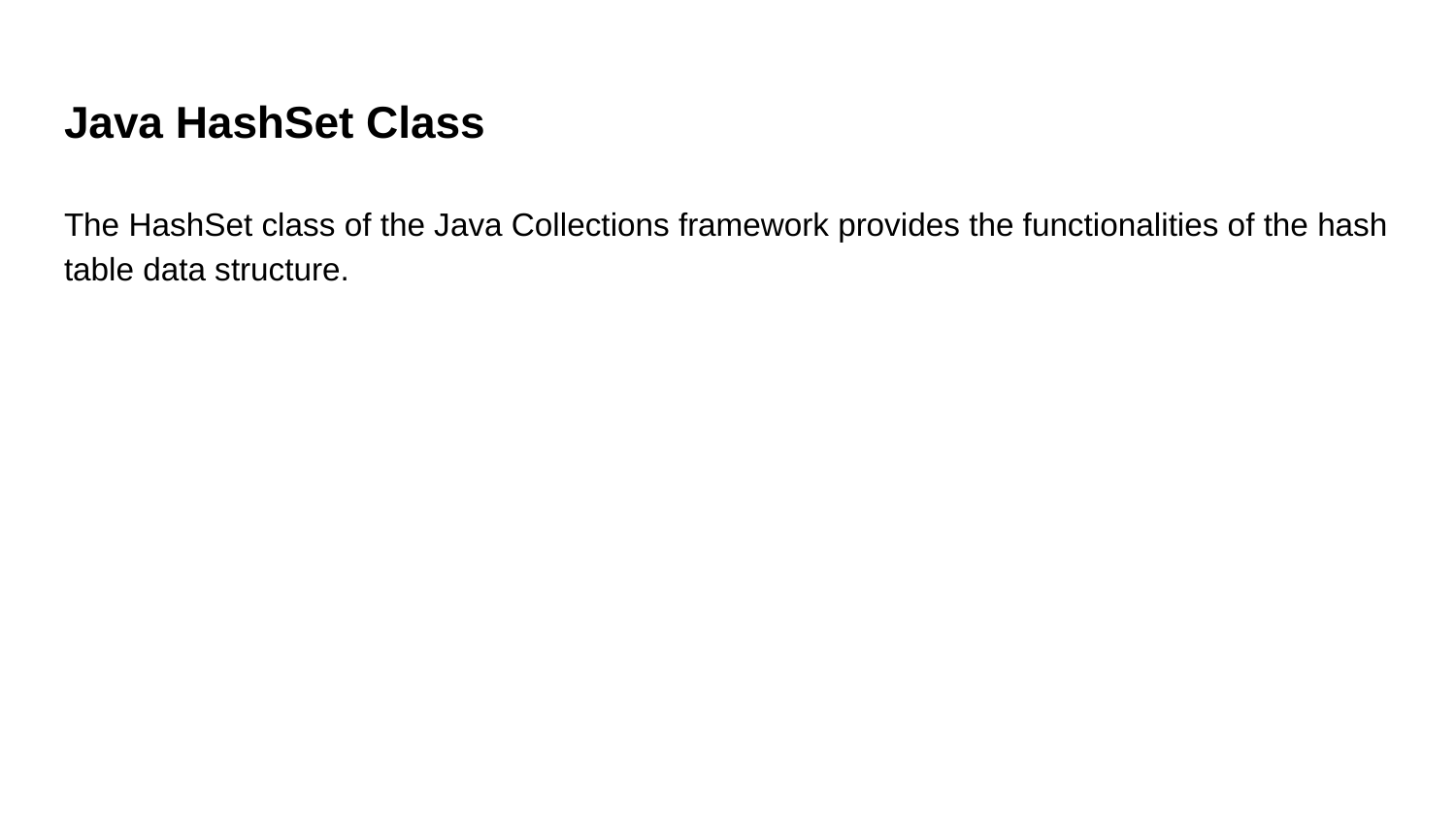

# Java HashSet Class

The HashSet class of the Java Collections framework provides the functionalities of the hash table data structure.